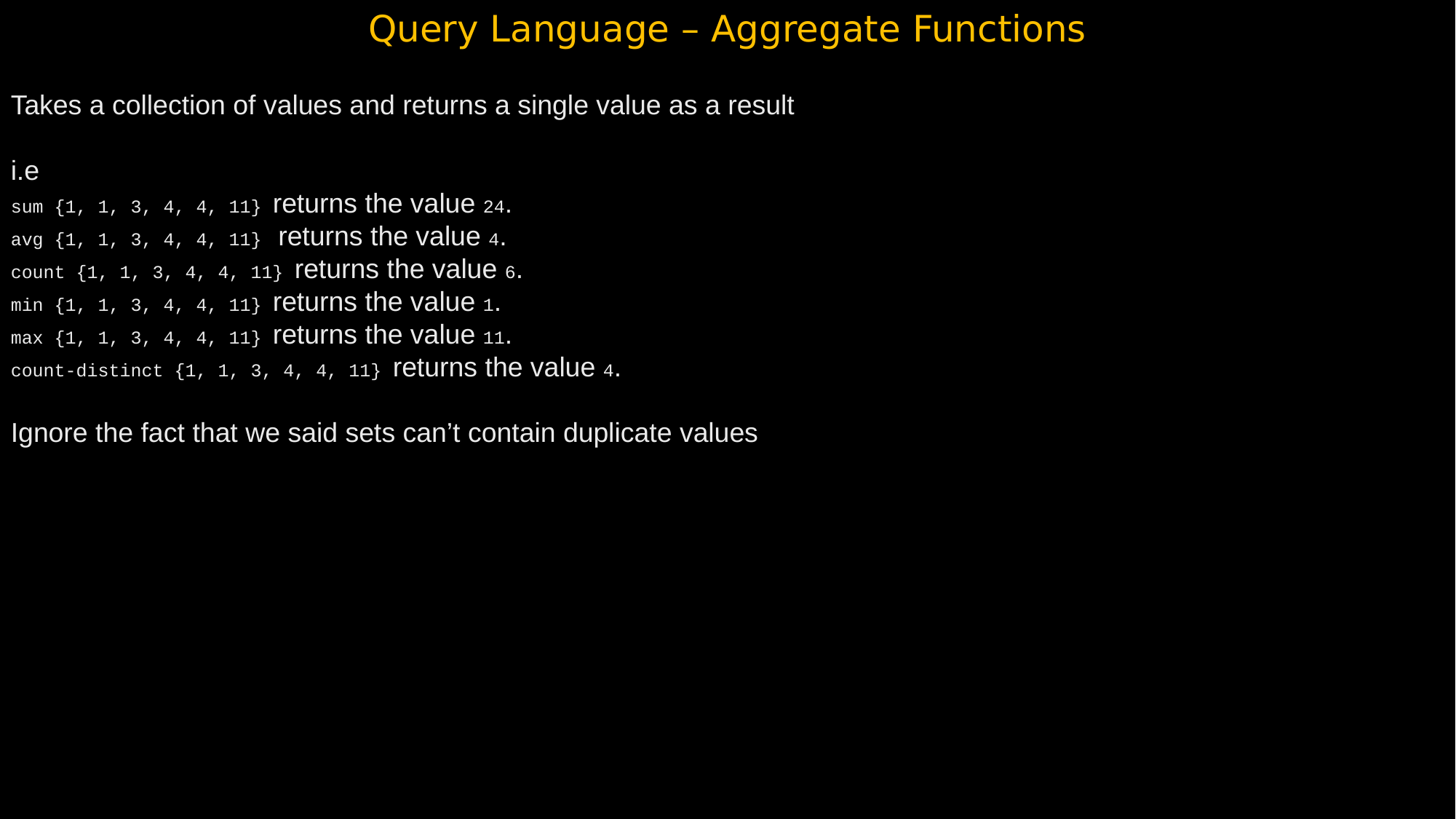

Query Language – Aggregate Functions
Takes a collection of values and returns a single value as a result

i.e
sum {1, 1, 3, 4, 4, 11} returns the value 24.
avg {1, 1, 3, 4, 4, 11} returns the value 4.
count {1, 1, 3, 4, 4, 11} returns the value 6.
min {1, 1, 3, 4, 4, 11} returns the value 1.
max {1, 1, 3, 4, 4, 11} returns the value 11.
count-distinct {1, 1, 3, 4, 4, 11} returns the value 4.

Ignore the fact that we said sets can’t contain duplicate values